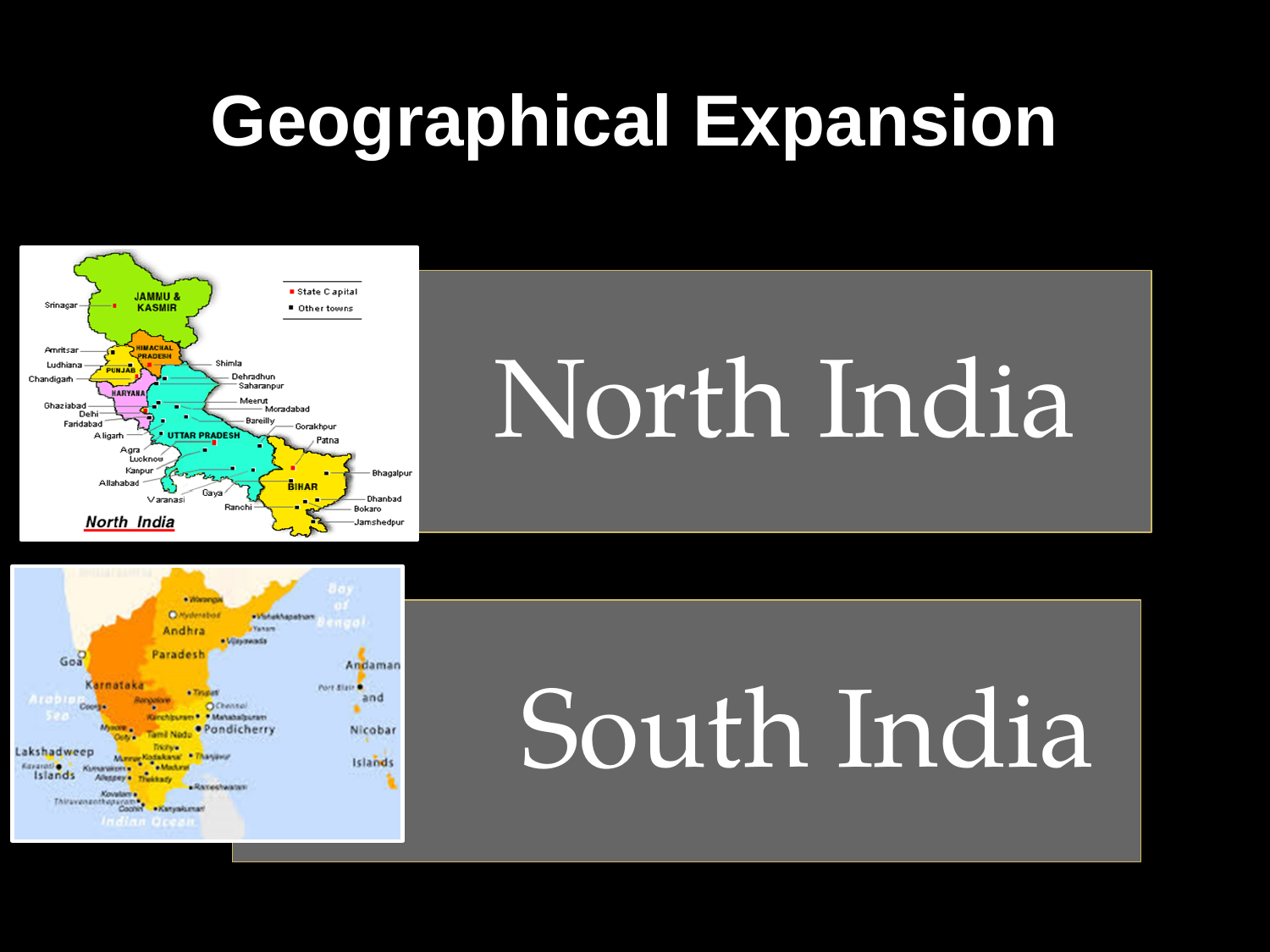

# Geographical Expansion
    North India
    South India